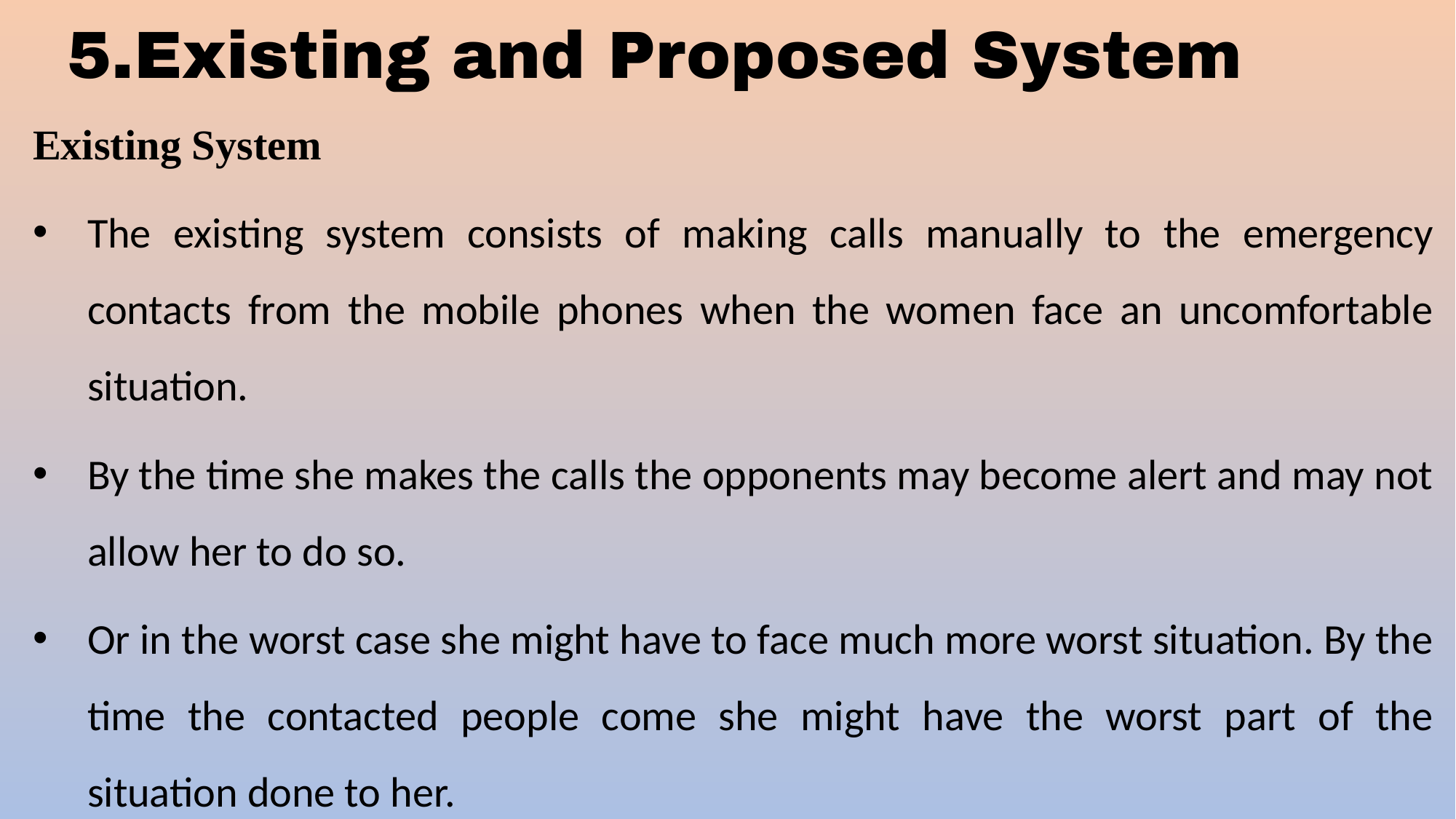

5.Existing and Proposed System
Existing System
The existing system consists of making calls manually to the emergency contacts from the mobile phones when the women face an uncomfortable situation.
By the time she makes the calls the opponents may become alert and may not allow her to do so.
Or in the worst case she might have to face much more worst situation. By the time the contacted people come she might have the worst part of the situation done to her.